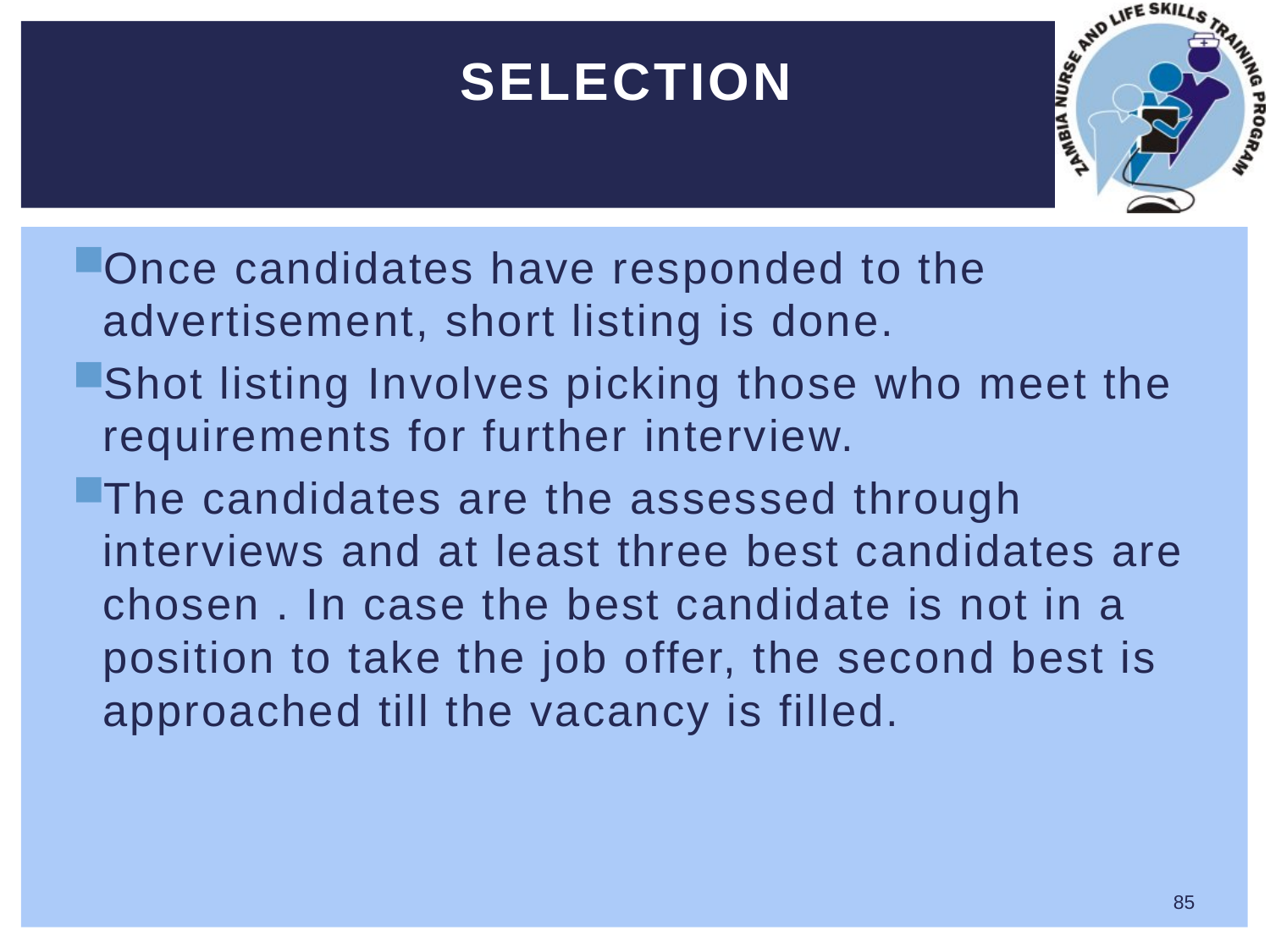

# Selection
Once candidates have responded to the advertisement, short listing is done.
Shot listing Involves picking those who meet the requirements for further interview.
The candidates are the assessed through interviews and at least three best candidates are chosen . In case the best candidate is not in a position to take the job offer, the second best is approached till the vacancy is filled.
85